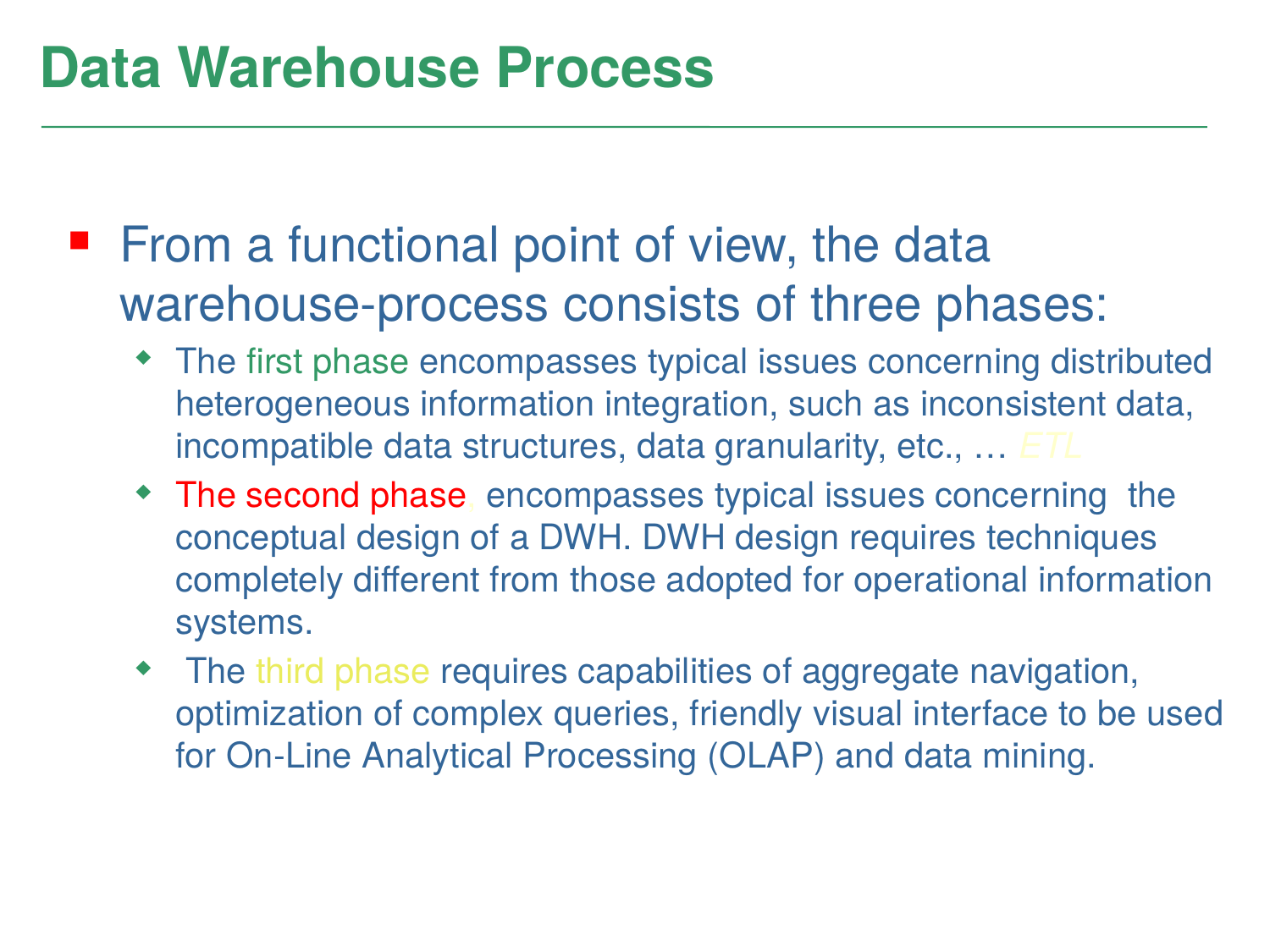

# Data Warehouse Process
From a functional point of view, the data warehouse-process consists of three phases:
The first phase encompasses typical issues concerning distributed heterogeneous information integration, such as inconsistent data, incompatible data structures, data granularity, etc., … ETL
The second phase, encompasses typical issues concerning  the conceptual design of a DWH. DWH design requires techniques completely different from those adopted for operational information systems.
 The third phase requires capabilities of aggregate navigation, optimization of complex queries, friendly visual interface to be used for On-Line Analytical Processing (OLAP) and data mining.